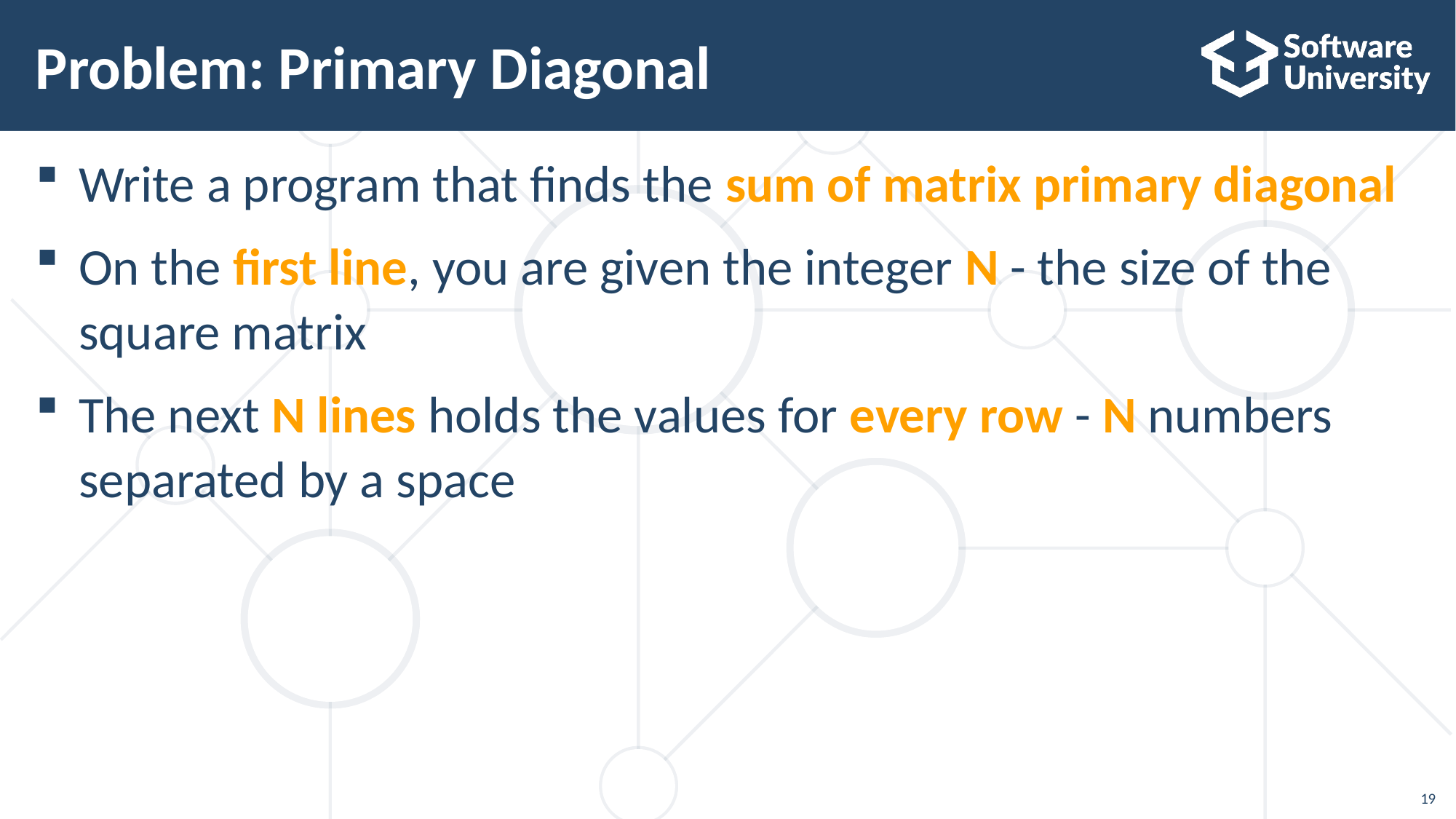

# Problem: Primary Diagonal
Write a program that finds the sum of matrix primary diagonal
On the first line, you are given the integer N - the size of the square matrix
The next N lines holds the values for every row - N numbers separated by a space
19